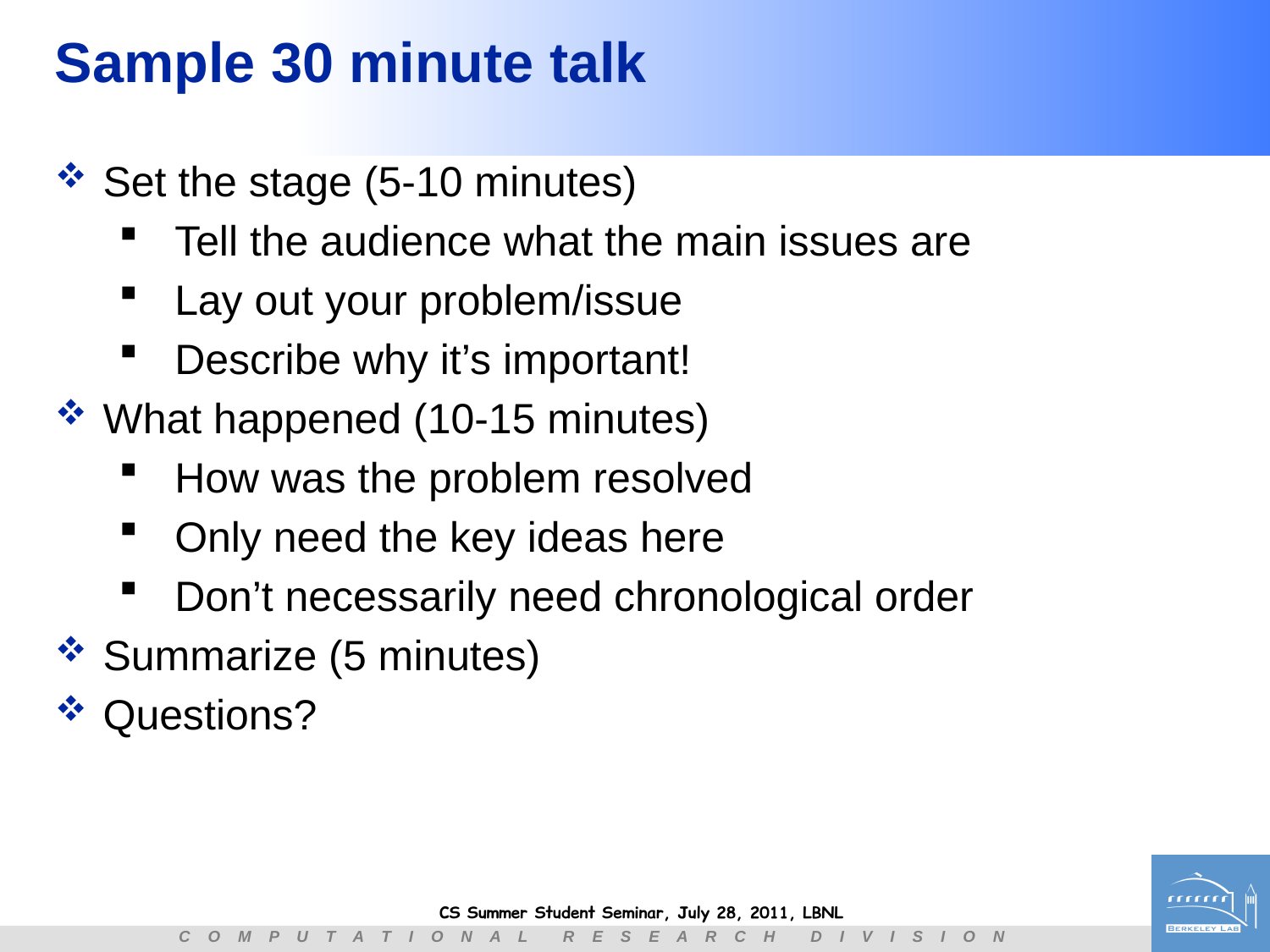

# Sample 30 minute talk
Set the stage (5-10 minutes)
Tell the audience what the main issues are
Lay out your problem/issue
Describe why it’s important!
What happened (10-15 minutes)
How was the problem resolved
Only need the key ideas here
Don’t necessarily need chronological order
Summarize (5 minutes)
Questions?